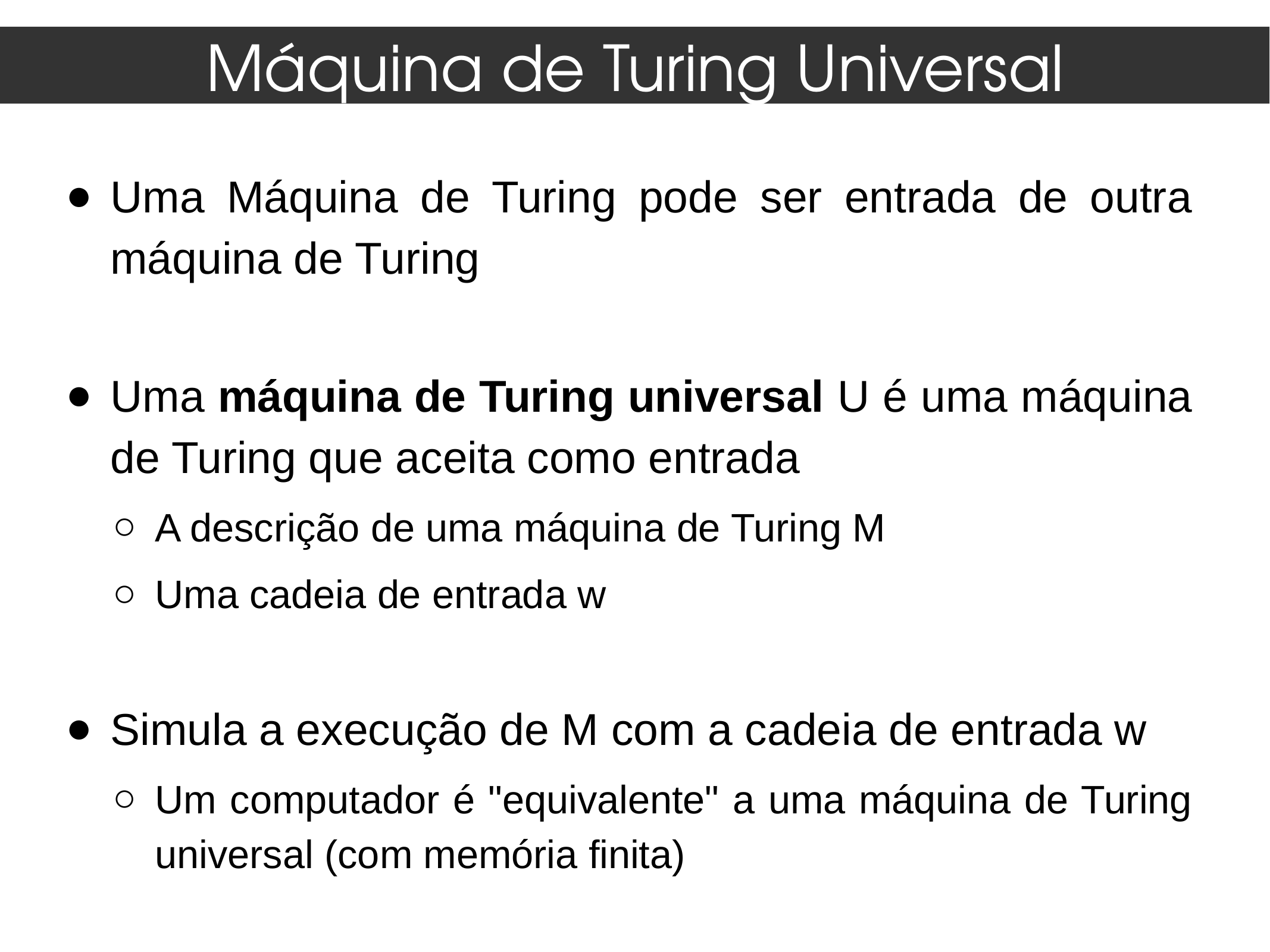

Máquina de Turing Universal
Uma Máquina de Turing pode ser entrada de outra máquina de Turing

Uma máquina de Turing universal U é uma máquina de Turing que aceita como entrada
A descrição de uma máquina de Turing M
Uma cadeia de entrada w

Simula a execução de M com a cadeia de entrada w
Um computador é "equivalente" a uma máquina de Turing universal (com memória finita)